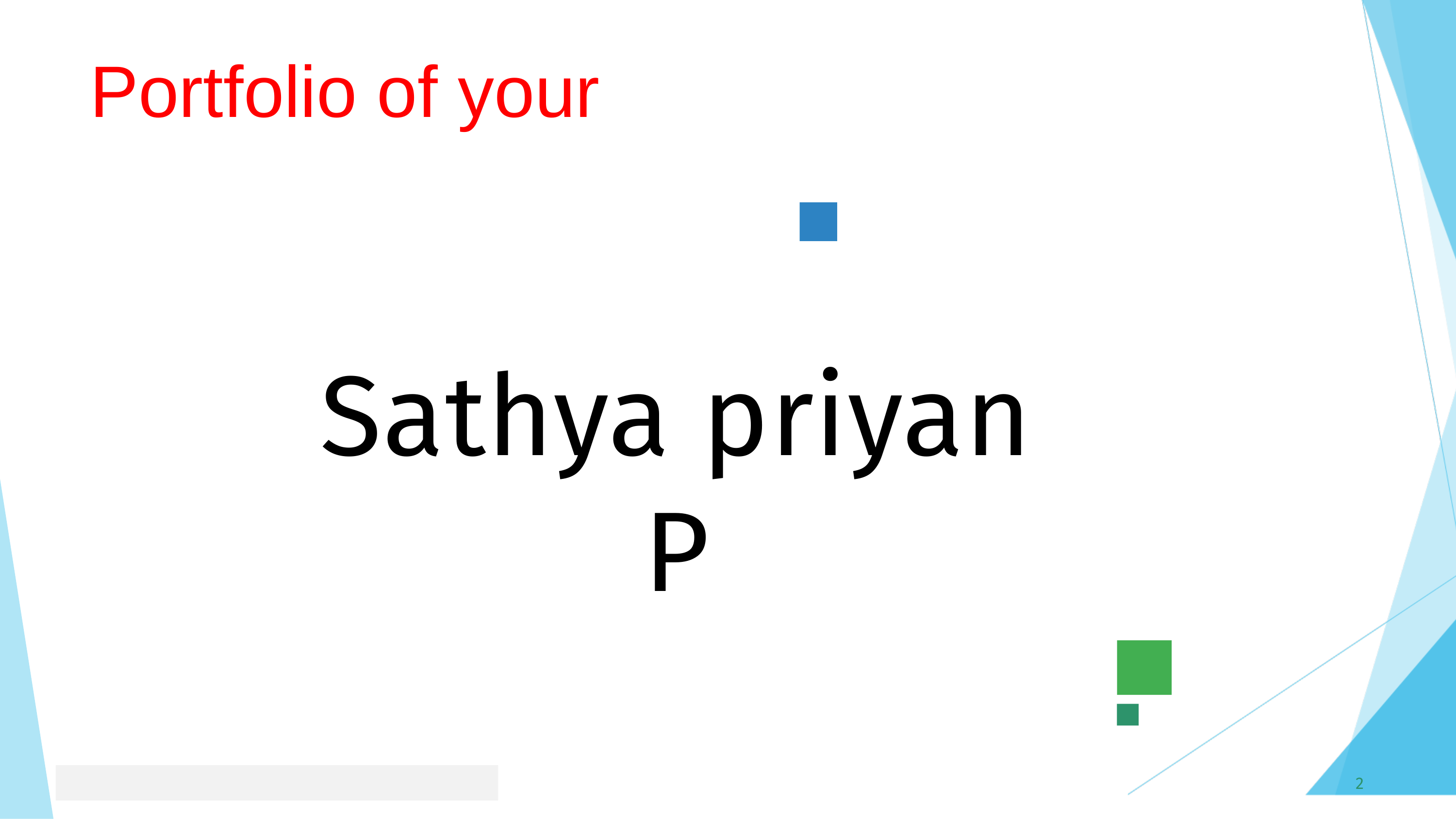

Portfolio of your

Sathya priyan P

2